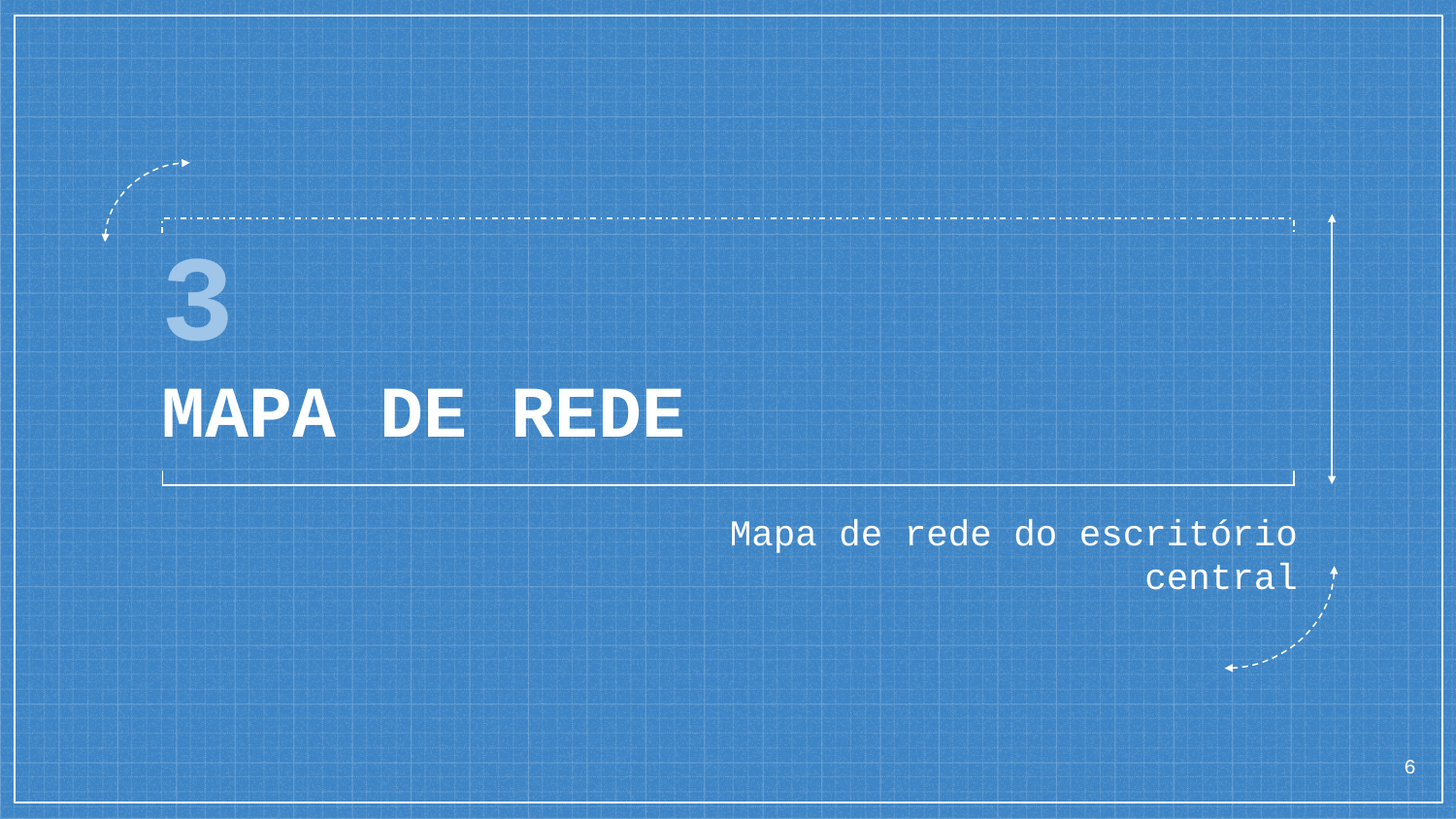

# 3
MAPA DE REDE
Mapa de rede do escritório central
6